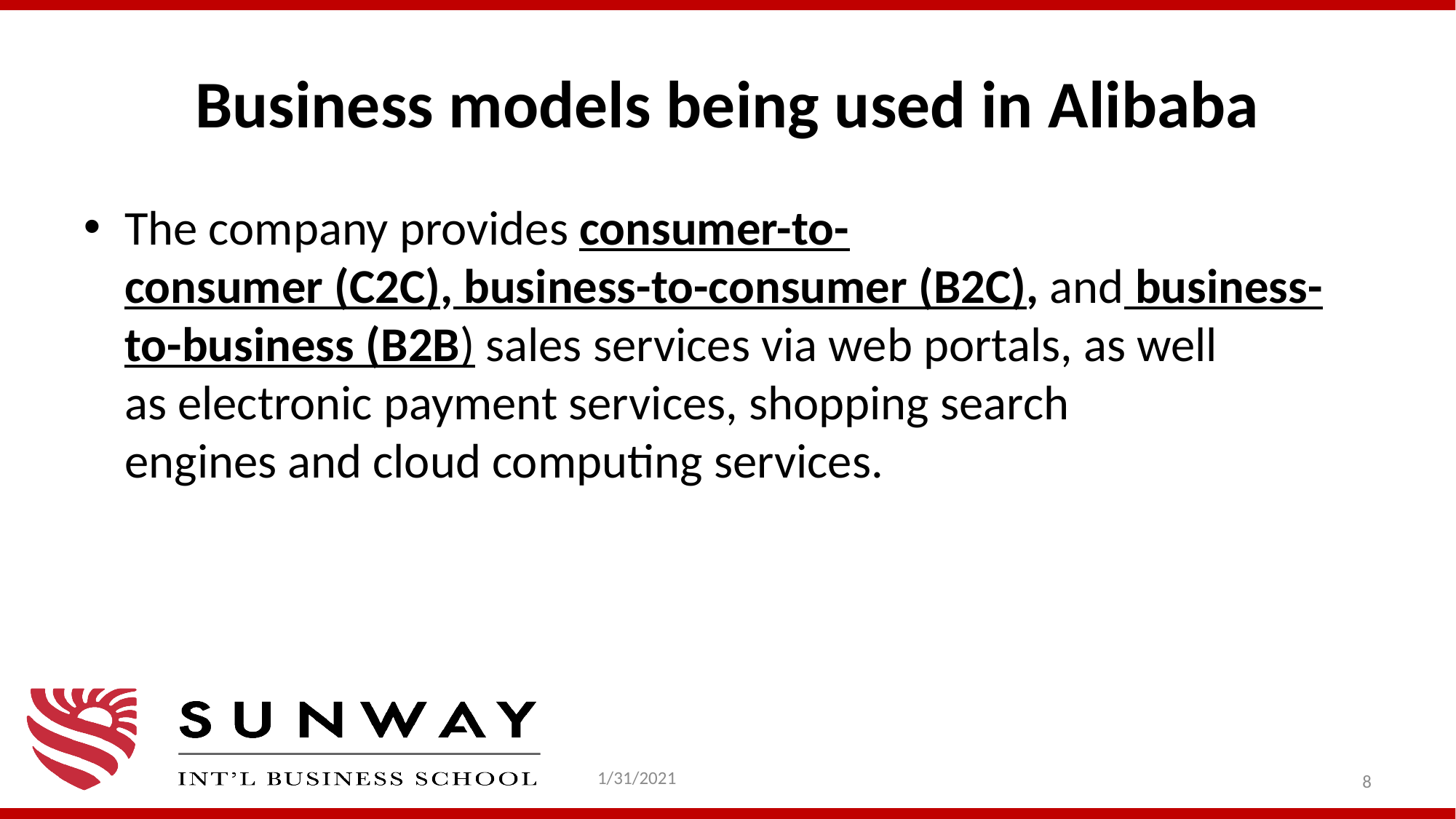

# Business models being used in Alibaba
The company provides consumer-to-consumer (C2C), business-to-consumer (B2C), and business-to-business (B2B) sales services via web portals, as well as electronic payment services, shopping search engines and cloud computing services.
1/31/2021
8